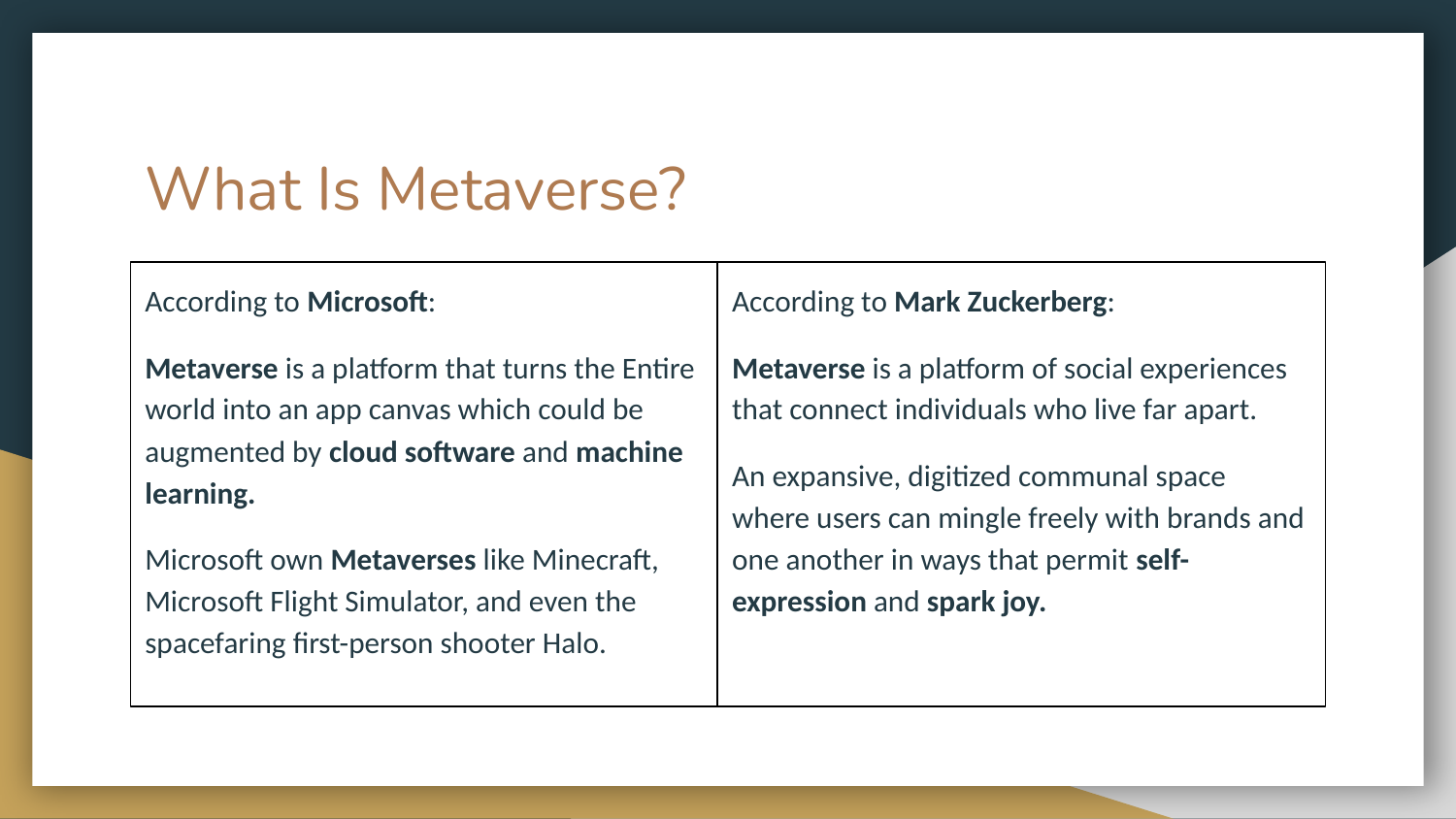

# What Is Metaverse?

According to Microsoft:
Metaverse is a platform that turns the Entire world into an app canvas which could be augmented by cloud software and machine learning.
Microsoft own Metaverses like Minecraft, Microsoft Flight Simulator, and even the spacefaring first-person shooter Halo.
According to Mark Zuckerberg:
Metaverse is a platform of social experiences that connect individuals who live far apart.
An expansive, digitized communal space where users can mingle freely with brands and one another in ways that permit self-expression and spark joy.